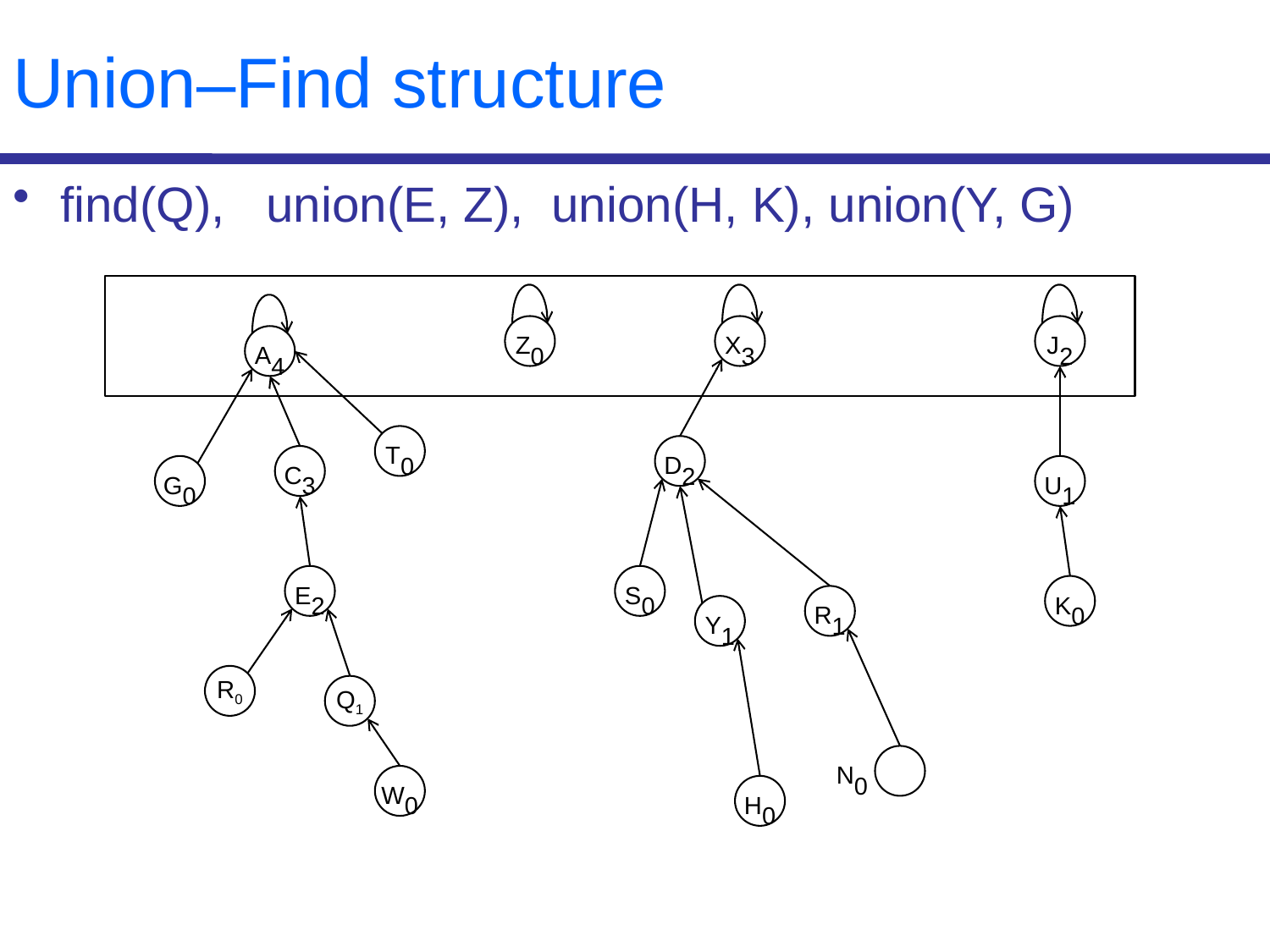

# Union–Find structure
find(Q),   union(E, Z),  union(H, K), union(Y, G)

Z0
X3
J2
A4
T0
D2
C3
G0
U1
E2
S0
K0
R1
Y1
R0
Q1
N0
W0
H0